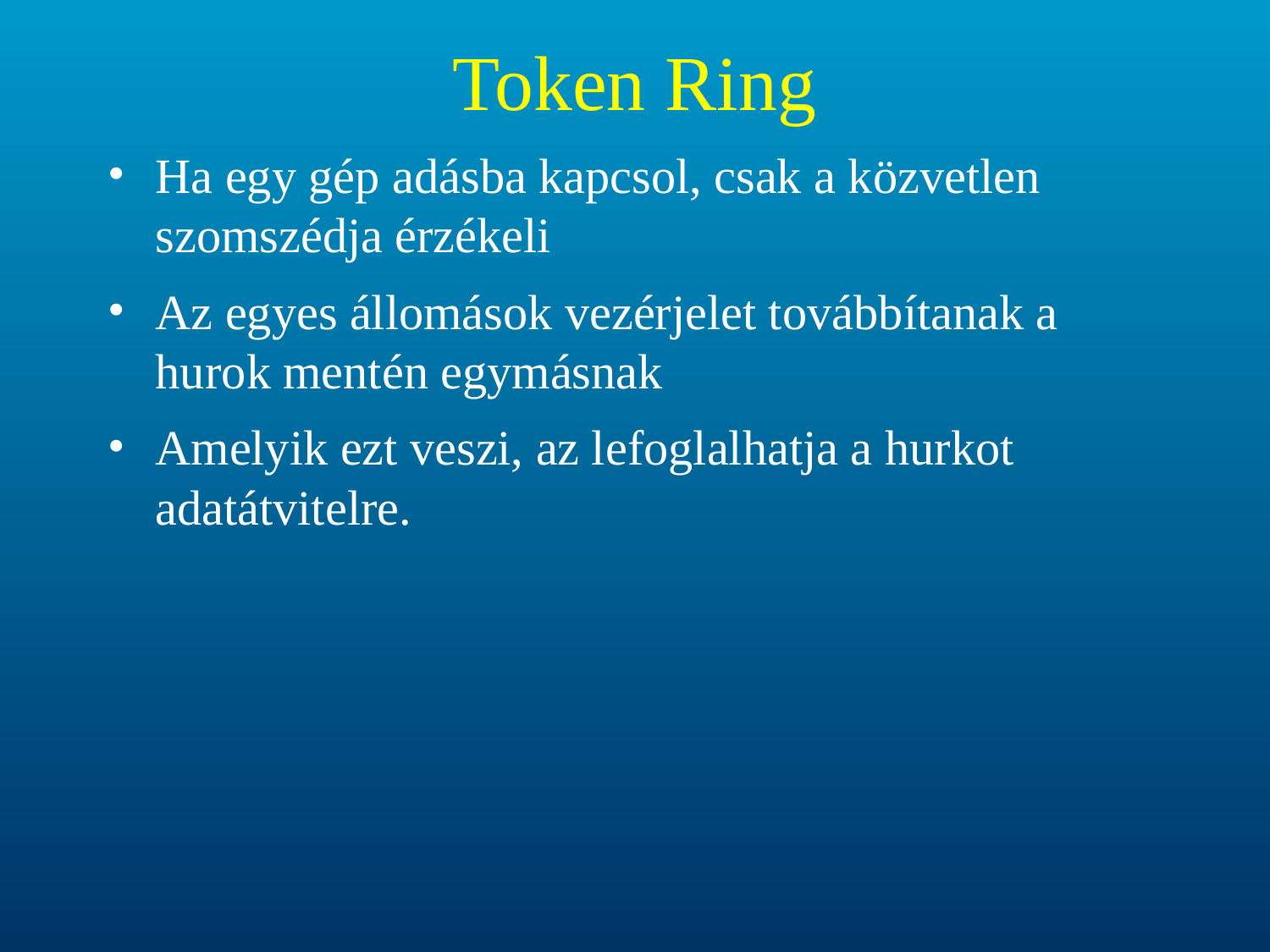

# Token Ring
Ha egy gép adásba kapcsol, csak a közvetlen szomszédja érzékeli
Az egyes állomások vezérjelet továbbítanak a hurok mentén egymásnak
Amelyik ezt veszi, az lefoglalhatja a hurkot adatátvitelre.